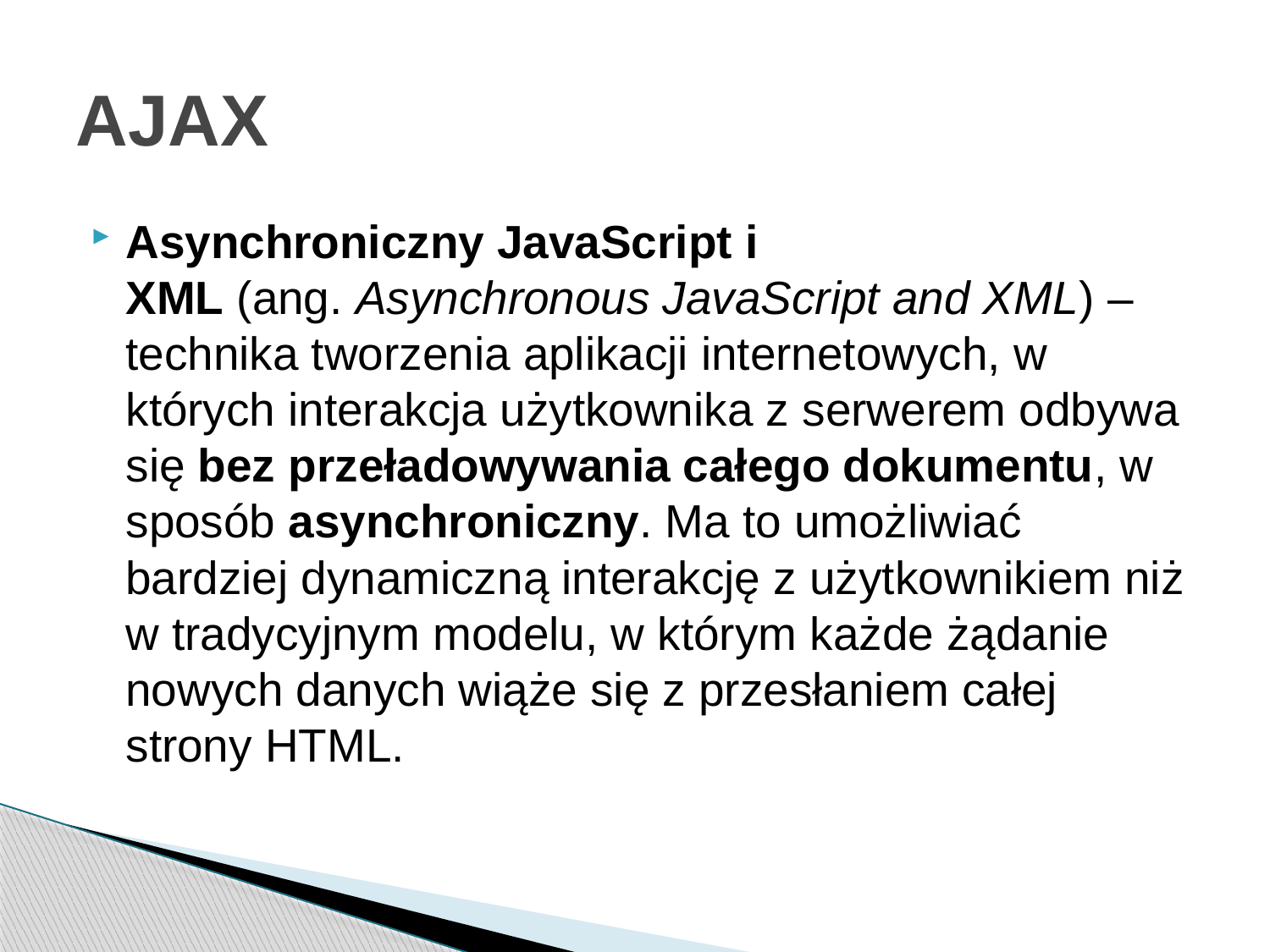

# AJAX
Asynchroniczny JavaScript i XML (ang. Asynchronous JavaScript and XML) – technika tworzenia aplikacji internetowych, w których interakcja użytkownika z serwerem odbywa się bez przeładowywania całego dokumentu, w sposób asynchroniczny. Ma to umożliwiać bardziej dynamiczną interakcję z użytkownikiem niż w tradycyjnym modelu, w którym każde żądanie nowych danych wiąże się z przesłaniem całej strony HTML.